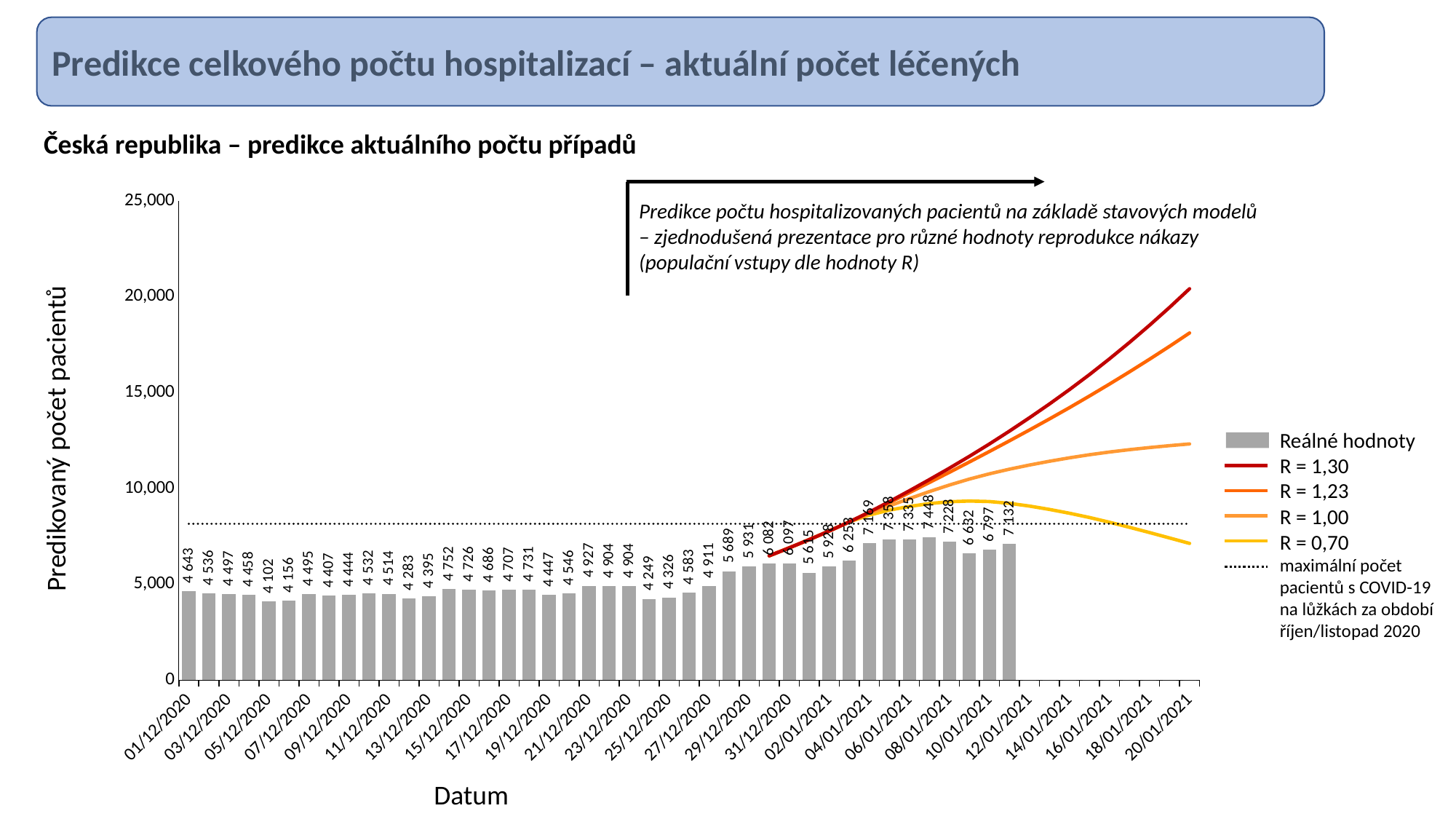

Predikce celkového počtu hospitalizací – aktuální počet léčených
Česká republika – predikce aktuálního počtu případů

### Chart

| Category | reálná hodnota | Predikce hospitalizace celkem aktuálně na lůžku | Predikce hospitalizace celkem aktuálně na lůžku | Predikce hospitalizace celkem aktuálně na lůžku | Predikce hospitalizace celkem aktuálně na lůžku | Predikce hospitalizace celkem aktuálně na lůžku |
|---|---|---|---|---|---|---|
| 44166 | 4643.0 | None | None | None | None | 8164.0 |
| 44167 | 4536.0 | None | None | None | None | 8164.0 |
| 44168 | 4497.0 | None | None | None | None | 8164.0 |
| 44169 | 4458.0 | None | None | None | None | 8164.0 |
| 44170 | 4102.0 | None | None | None | None | 8164.0 |
| 44171 | 4156.0 | None | None | None | None | 8164.0 |
| 44172 | 4495.0 | None | None | None | None | 8164.0 |
| 44173 | 4407.0 | None | None | None | None | 8164.0 |
| 44174 | 4444.0 | None | None | None | None | 8164.0 |
| 44175 | 4532.0 | None | None | None | None | 8164.0 |
| 44176 | 4514.0 | None | None | None | None | 8164.0 |
| 44177 | 4283.0 | None | None | None | None | 8164.0 |
| 44178 | 4395.0 | None | None | None | None | 8164.0 |
| 44179 | 4752.0 | None | None | None | None | 8164.0 |
| 44180 | 4726.0 | None | None | None | None | 8164.0 |
| 44181 | 4686.0 | None | None | None | None | 8164.0 |
| 44182 | 4707.0 | None | None | None | None | 8164.0 |
| 44183 | 4731.0 | None | None | None | None | 8164.0 |
| 44184 | 4447.0 | None | None | None | None | 8164.0 |
| 44185 | 4546.0 | None | None | None | None | 8164.0 |
| 44186 | 4927.0 | None | None | None | None | 8164.0 |
| 44187 | 4904.0 | None | None | None | None | 8164.0 |
| 44188 | 4904.0 | None | None | None | None | 8164.0 |
| 44189 | 4249.0 | None | None | None | None | 8164.0 |
| 44190 | 4326.0 | None | None | None | None | 8164.0 |
| 44191 | 4583.0 | None | None | None | None | 8164.0 |
| 44192 | 4911.0 | None | None | None | None | 8164.0 |
| 44193 | 5689.0 | None | None | None | None | 8164.0 |
| 44194 | 5931.0 | None | None | None | None | 8164.0 |
| 44195 | 6082.0 | 6491.146158409887 | 6491.146158409887 | 6491.146158409887 | 6491.146158409887 | 8164.0 |
| 44196 | 6097.0 | 6905.611439802864 | 6905.611439802864 | 6905.611439802864 | 6905.611439802864 | 8164.0 |
| 44197 | 5615.0 | 7337.027510099268 | 7337.027510099268 | 7337.027510099268 | 7337.027510099268 | 8164.0 |
| 44198 | 5928.0 | 7785.5892459664 | 7785.5892459664 | 7785.5892459664 | 7785.5892459664 | 8164.0 |
| 44199 | 6253.0 | 8257.601364468315 | 8257.601364468315 | 8257.601364468315 | 8257.601364468315 | 8164.0 |
| 44200 | 7169.0 | 8616.110174392968 | 8693.77770796473 | 8752.273332536332 | 8771.402637294268 | 8164.0 |
| 44201 | 7358.0 | 8874.281000659197 | 9095.245637962595 | 9261.802739787105 | 9316.200519365748 | 8164.0 |
| 44202 | 7335.0 | 9065.584347779177 | 9474.137347644642 | 9782.122768508445 | 9882.731562550063 | 8164.0 |
| 44203 | 7448.0 | 9214.636387346858 | 9840.010164919551 | 10311.394619309962 | 10465.3939329896 | 8164.0 |
| 44204 | 7228.0 | 9311.952007950296 | 10182.125733305851 | 10845.742330896892 | 11064.018201437633 | 8164.0 |
| 44205 | 6632.0 | 9348.617305672871 | 10492.942216677326 | 11385.121740918172 | 11682.172089677139 | 8164.0 |
| 44206 | 6797.0 | 9320.448720690041 | 10769.574819702673 | 11931.959925188698 | 12324.824091012511 | 8164.0 |
| 44207 | 7132.0 | 9226.781427716505 | 11011.213510151425 | 12488.357824084227 | 12995.59535717269 | 8164.0 |
| 44208 | 0.0 | 9085.86320283662 | 11227.071258941813 | 13053.987824497446 | 13690.785924211063 | 8164.0 |
| 44209 | 0.0 | 8911.595705571519 | 11423.360006208313 | 13630.136815463831 | 14410.653070846873 | 8164.0 |
| 44210 | 0.0 | 8712.038429755024 | 11603.203458215541 | 14220.632446661777 | 15160.507076950456 | 8164.0 |
| 44211 | 0.0 | 8488.035233378685 | 11763.781839120535 | 14826.477223400343 | 15944.429730848584 | 8164.0 |
| 44212 | 0.0 | 8242.231174941631 | 11904.845840274713 | 15448.165549250154 | 16764.075654671436 | 8164.0 |
| 44213 | 0.0 | 7978.977005234232 | 12028.873973335689 | 16086.753505014109 | 17620.446555825074 | 8164.0 |
| 44214 | 0.0 | 7703.610195790577 | 12138.948395041081 | 16743.150008752327 | 18514.23497675918 | 8164.0 |
| 44215 | 0.0 | 7422.1553655236485 | 12238.088236467613 | 17418.48190247571 | 19446.796465007585 | 8164.0 |
| 44216 | 0.0 | 7137.403195115619 | 12326.636889143307 | 18113.806817494733 | 20420.922108158764 | 8164.0 |
|  | None | None | None | None | None | None |
|  | None | None | None | None | None | None |
|  | None | None | None | None | None | None |
|  | None | None | None | None | None | None |
|  | None | None | None | None | None | None |
|  | None | None | None | None | None | None |
|  | None | None | None | None | None | None |
|  | None | None | None | None | None | None |
|  | None | None | None | None | None | None |
|  | None | None | None | None | None | None |
Predikce počtu hospitalizovaných pacientů na základě stavových modelů
– zjednodušená prezentace pro různé hodnoty reprodukce nákazy
(populační vstupy dle hodnoty R)
Predikovaný počet pacientů
Reálné hodnoty
R = 1,30
R = 1,23
R = 1,00
R = 0,70
maximální počet pacientů s COVID-19 na lůžkách za období říjen/listopad 2020

Datum